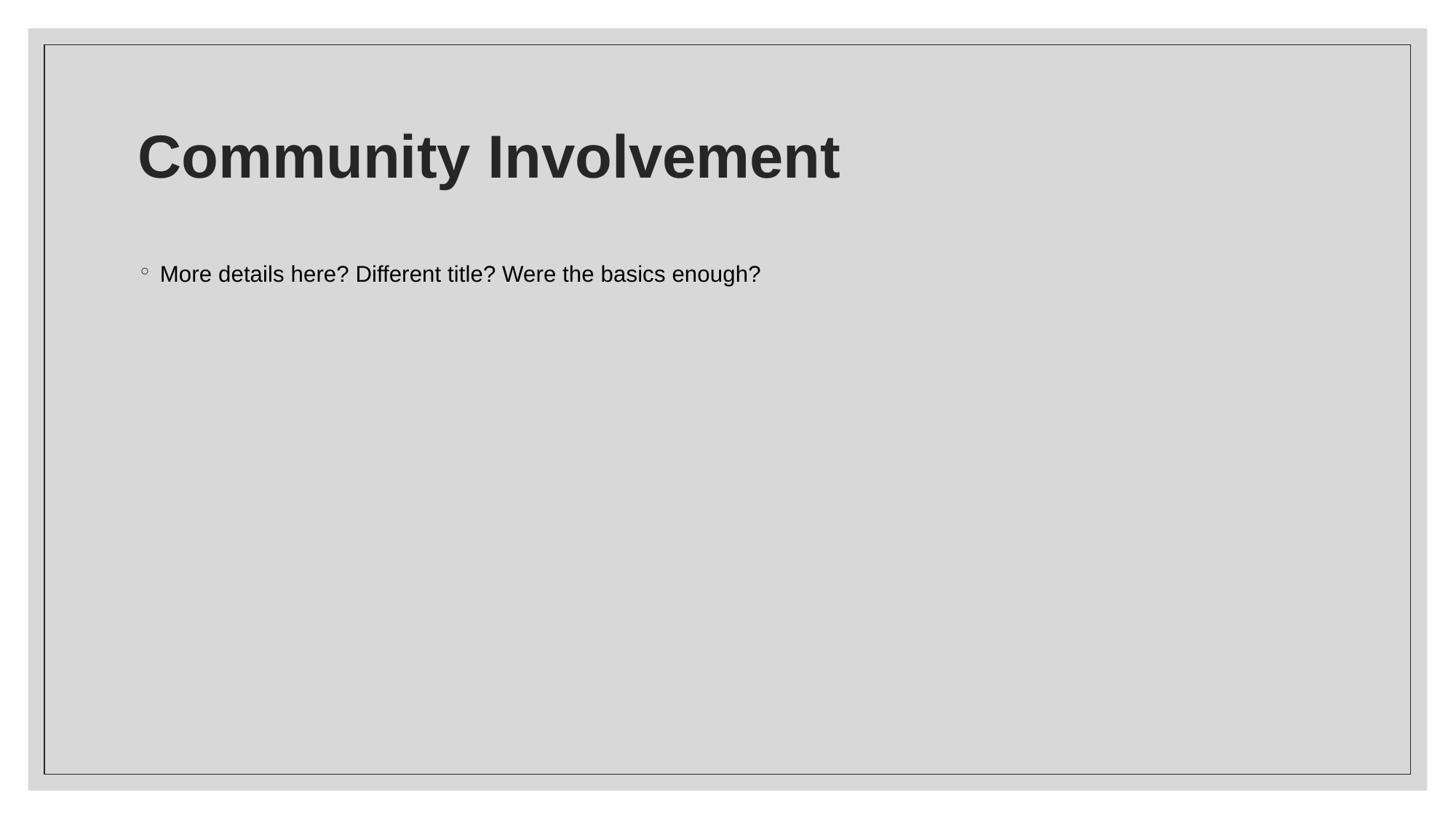

# Community Involvement
More details here? Different title? Were the basics enough?